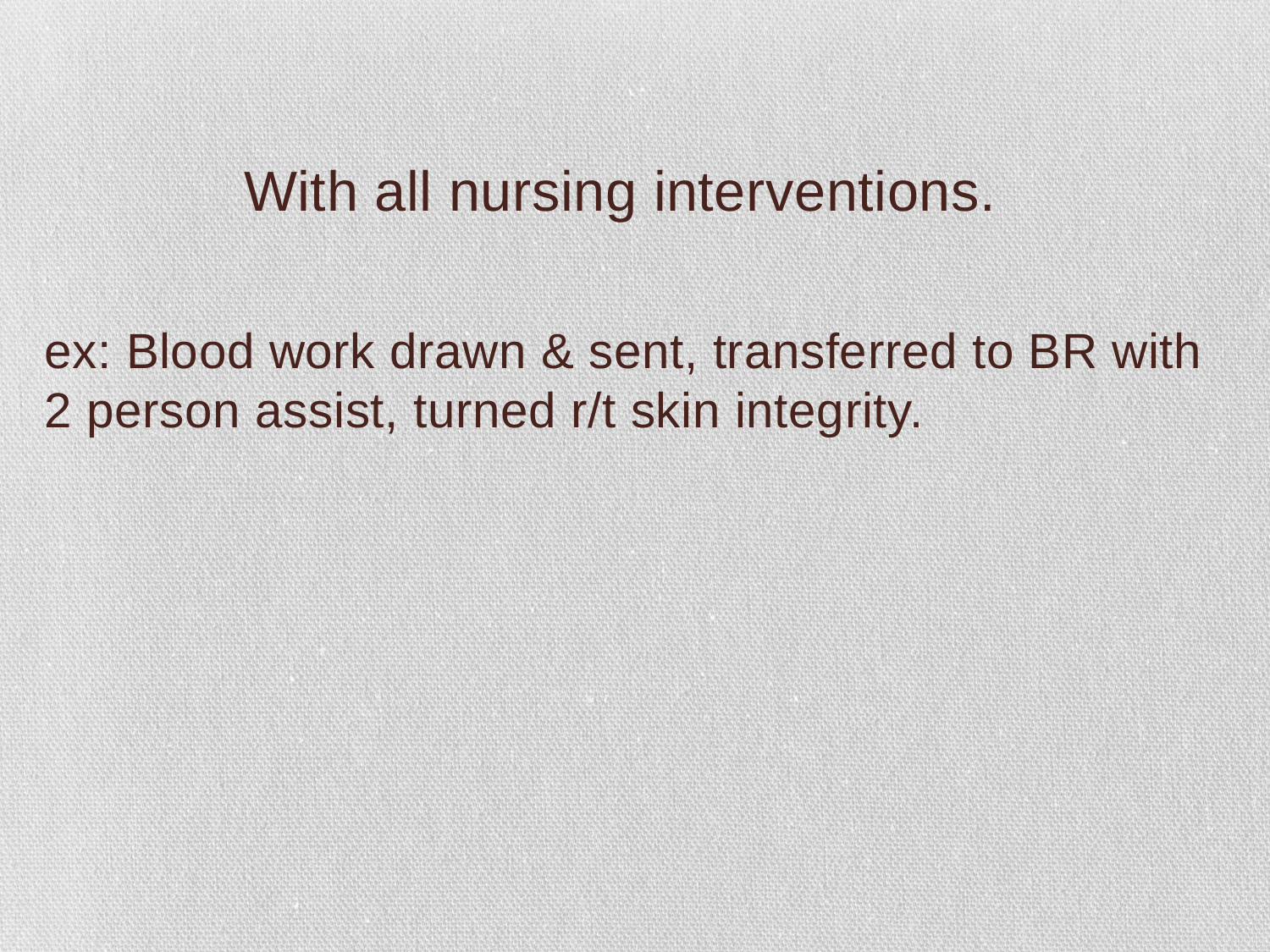

With all nursing interventions.

ex: Blood work drawn & sent, transferred to BR with 2 person assist, turned r/t skin integrity.